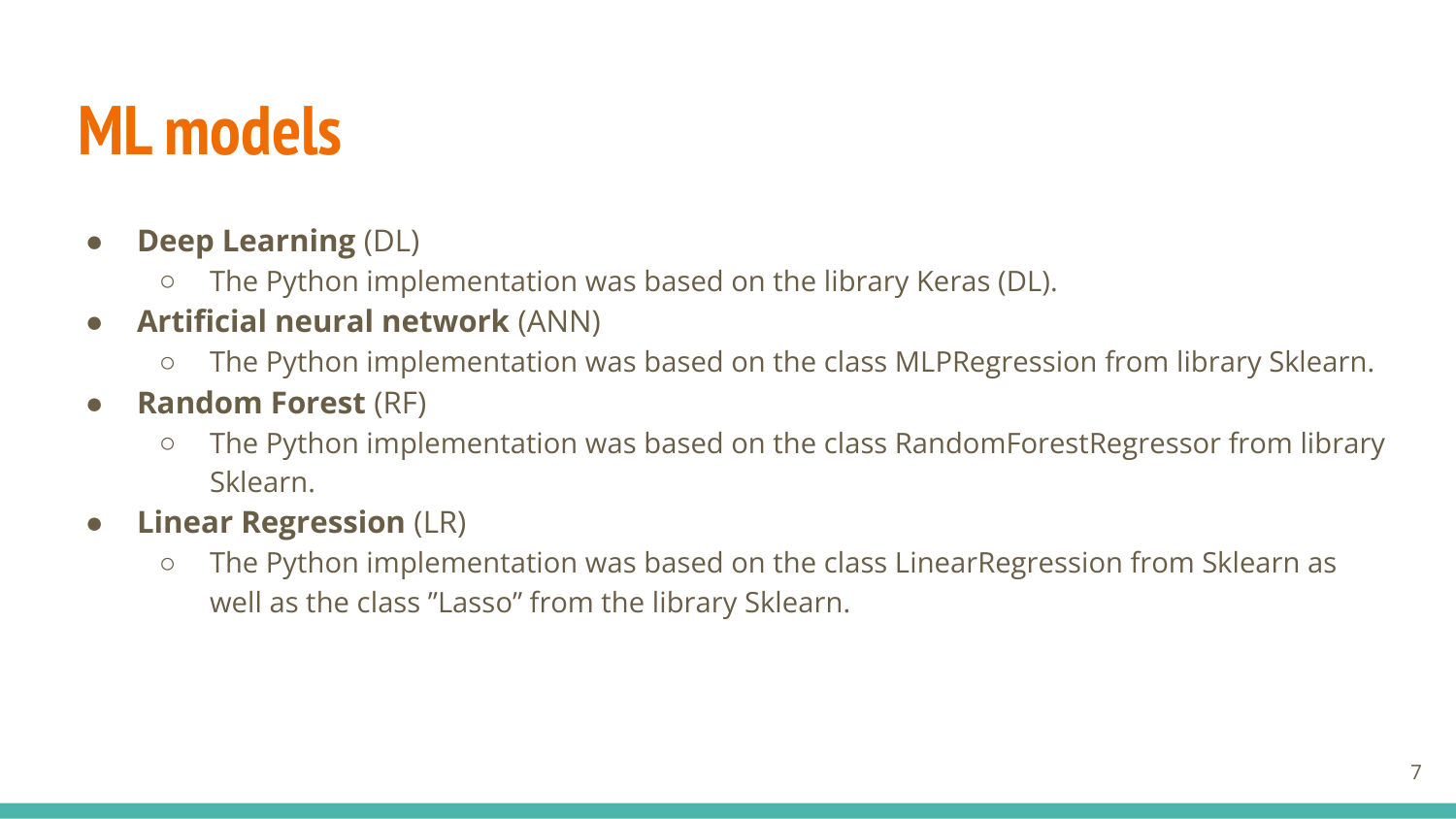

# ML models
Deep Learning (DL)
The Python implementation was based on the library Keras (DL).
Artificial neural network (ANN)
The Python implementation was based on the class MLPRegression from library Sklearn.
Random Forest (RF)
The Python implementation was based on the class RandomForestRegressor from library Sklearn.
Linear Regression (LR)
The Python implementation was based on the class LinearRegression from Sklearn as well as the class ”Lasso” from the library Sklearn.
7